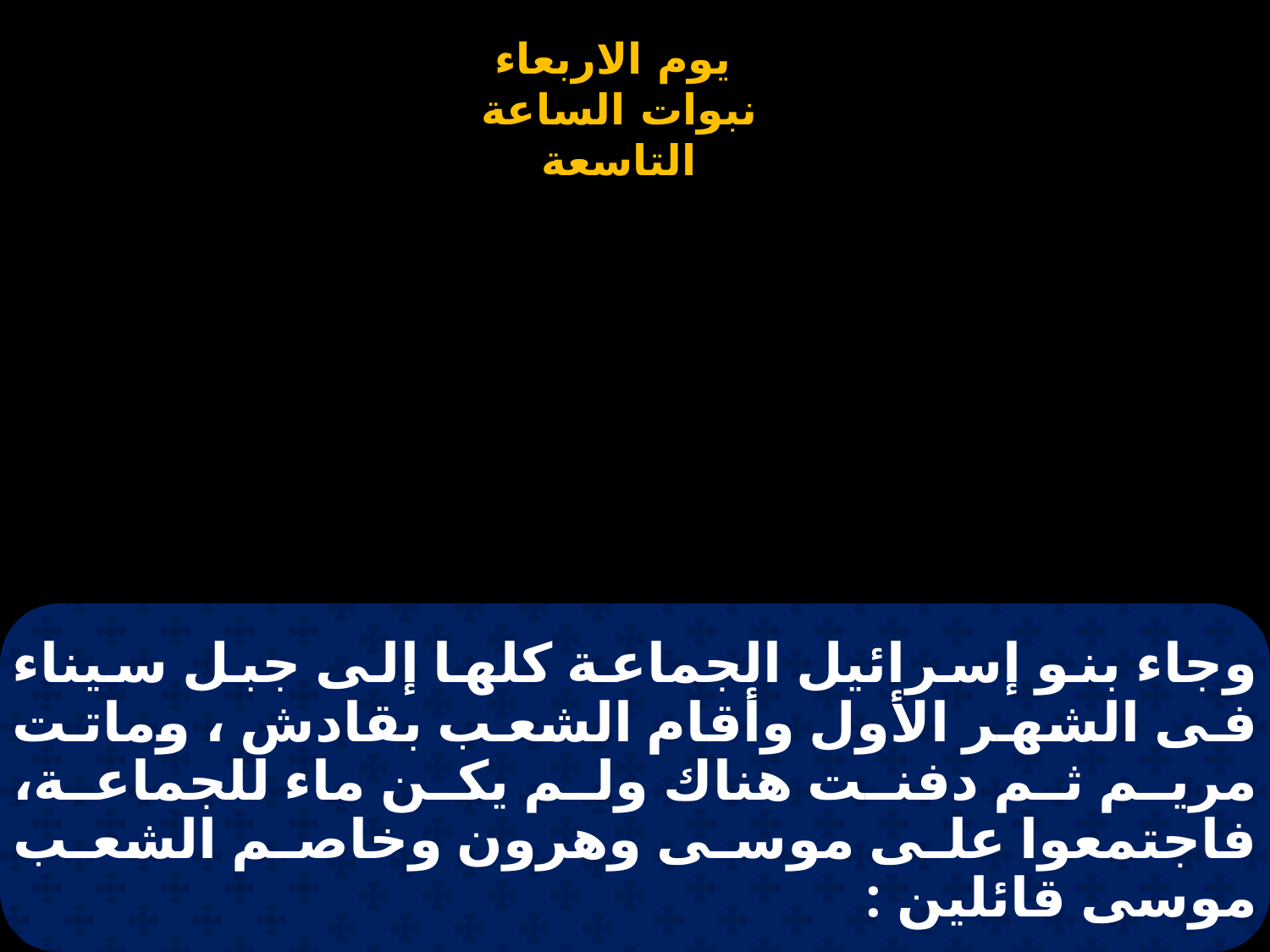

# وجاء بنو إسرائيل الجماعة كلها إلى جبل سيناء فى الشهر الأول وأقام الشعب بقادش ، وماتت مريم ثم دفنت هناك ولم يكن ماء للجماعة، فاجتمعوا على موسى وهرون وخاصم الشعب موسى قائلين :